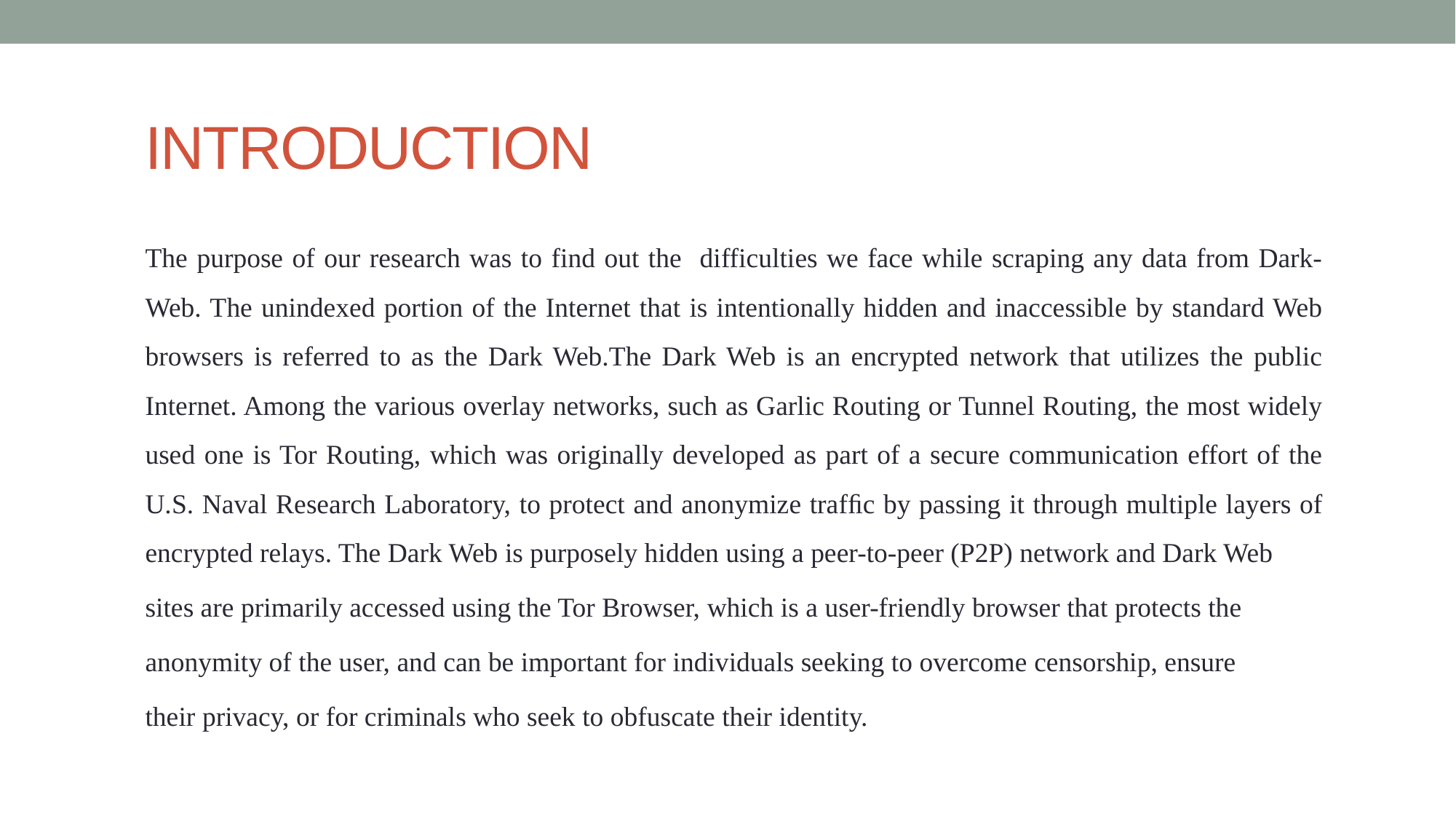

# INTRODUCTION
The purpose of our research was to find out the  difficulties we face while scraping any data from Dark-Web. The unindexed portion of the Internet that is intentionally hidden and inaccessible by standard Web browsers is referred to as the Dark Web.The Dark Web is an encrypted network that utilizes the public Internet. Among the various overlay networks, such as Garlic Routing or Tunnel Routing, the most widely used one is Tor Routing, which was originally developed as part of a secure communication effort of the U.S. Naval Research Laboratory, to protect and anonymize trafﬁc by passing it through multiple layers of encrypted relays. The Dark Web is purposely hidden using a peer-to-peer (P2P) network and Dark Web
sites are primarily accessed using the Tor Browser, which is a user-friendly browser that protects the
anonymity of the user, and can be important for individuals seeking to overcome censorship, ensure
their privacy, or for criminals who seek to obfuscate their identity.